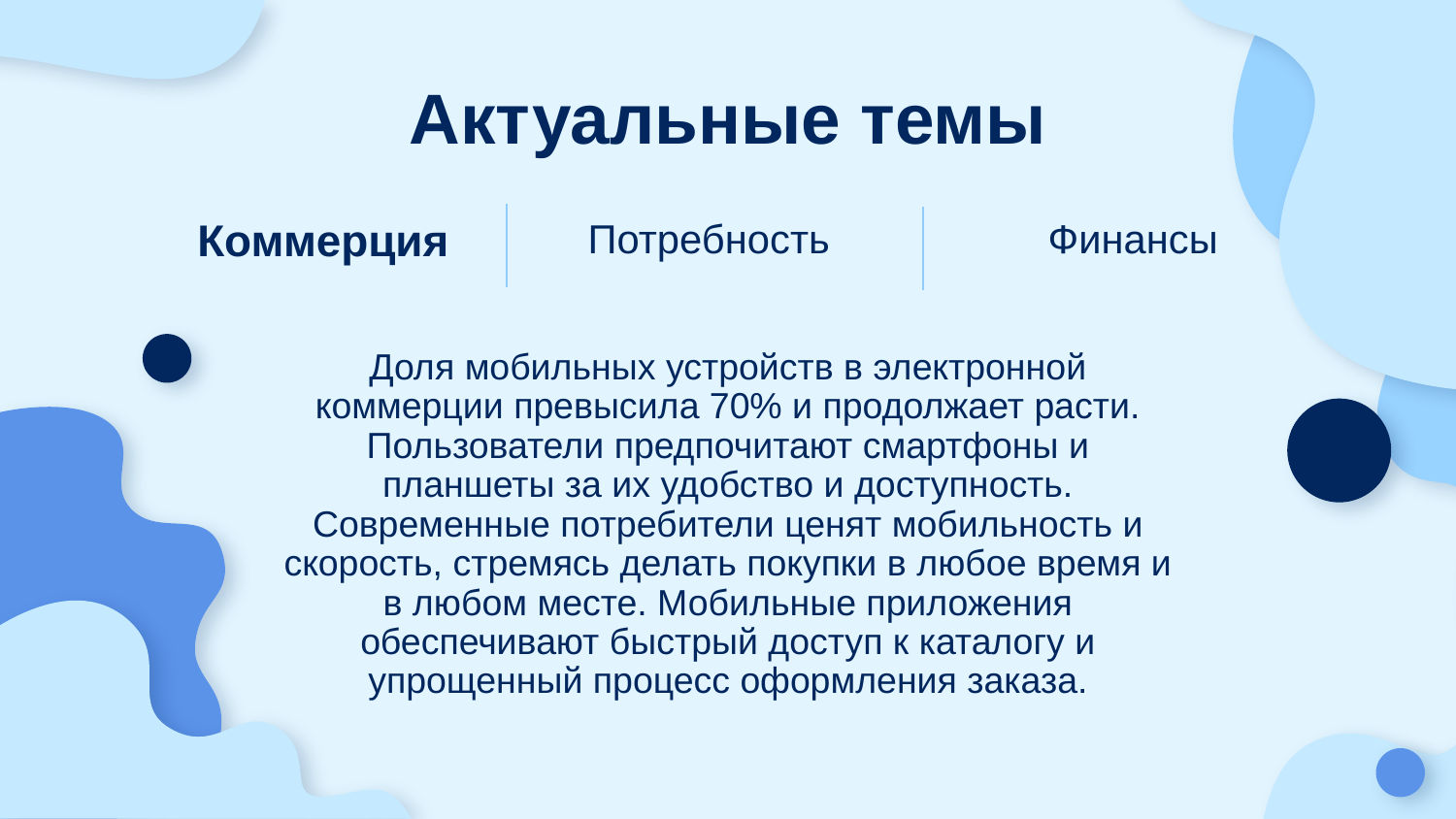

Актуальные темы
#
Коммерция
Потребность
Финансы

Доля мобильных устройств в электронной коммерции превысила 70% и продолжает расти. Пользователи предпочитают смартфоны и планшеты за их удобство и доступность.
Современные потребители ценят мобильность и скорость, стремясь делать покупки в любое время и в любом месте. Мобильные приложения обеспечивают быстрый доступ к каталогу и упрощенный процесс оформления заказа.